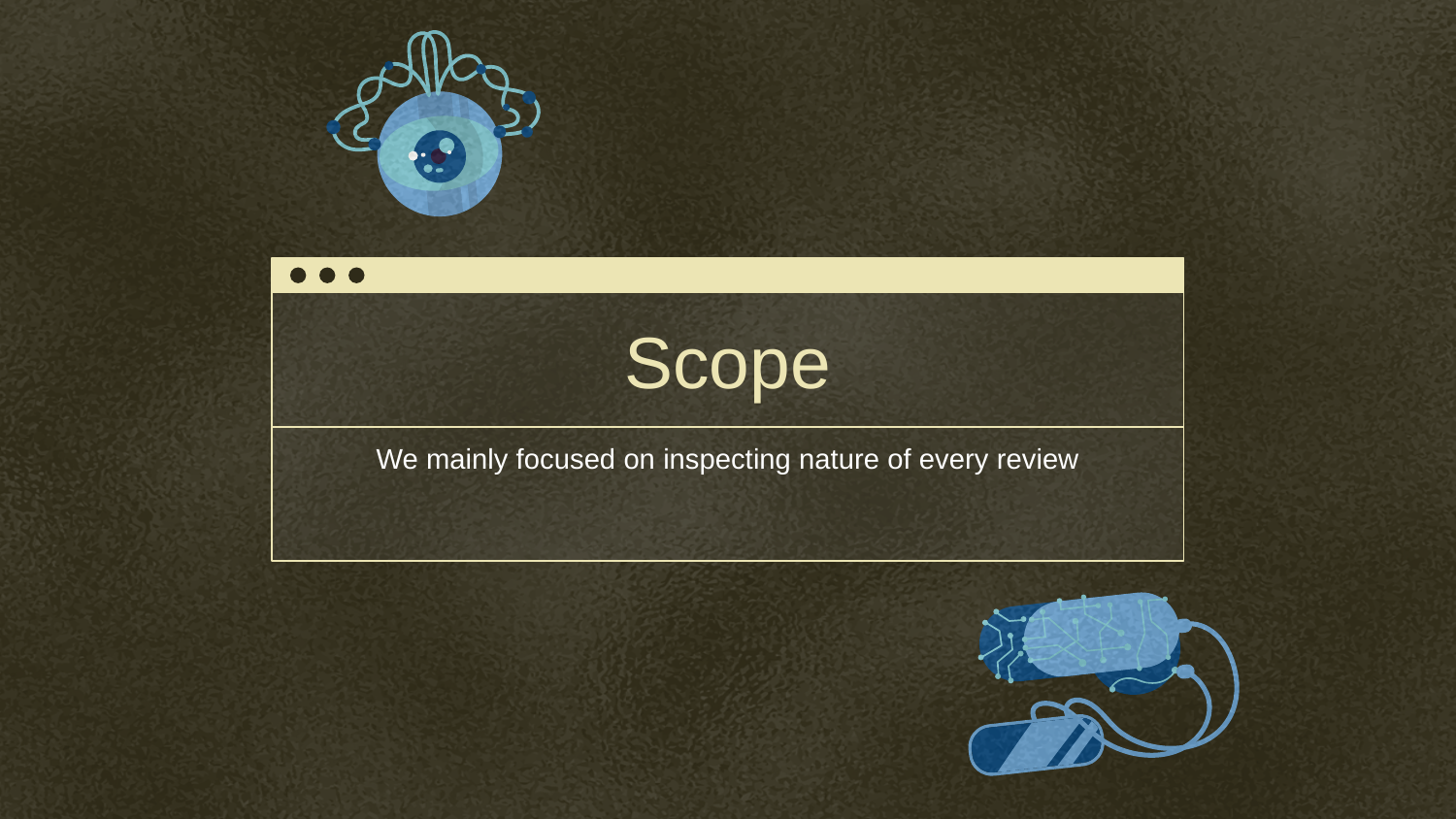

# Scope
We mainly focused on inspecting nature of every review